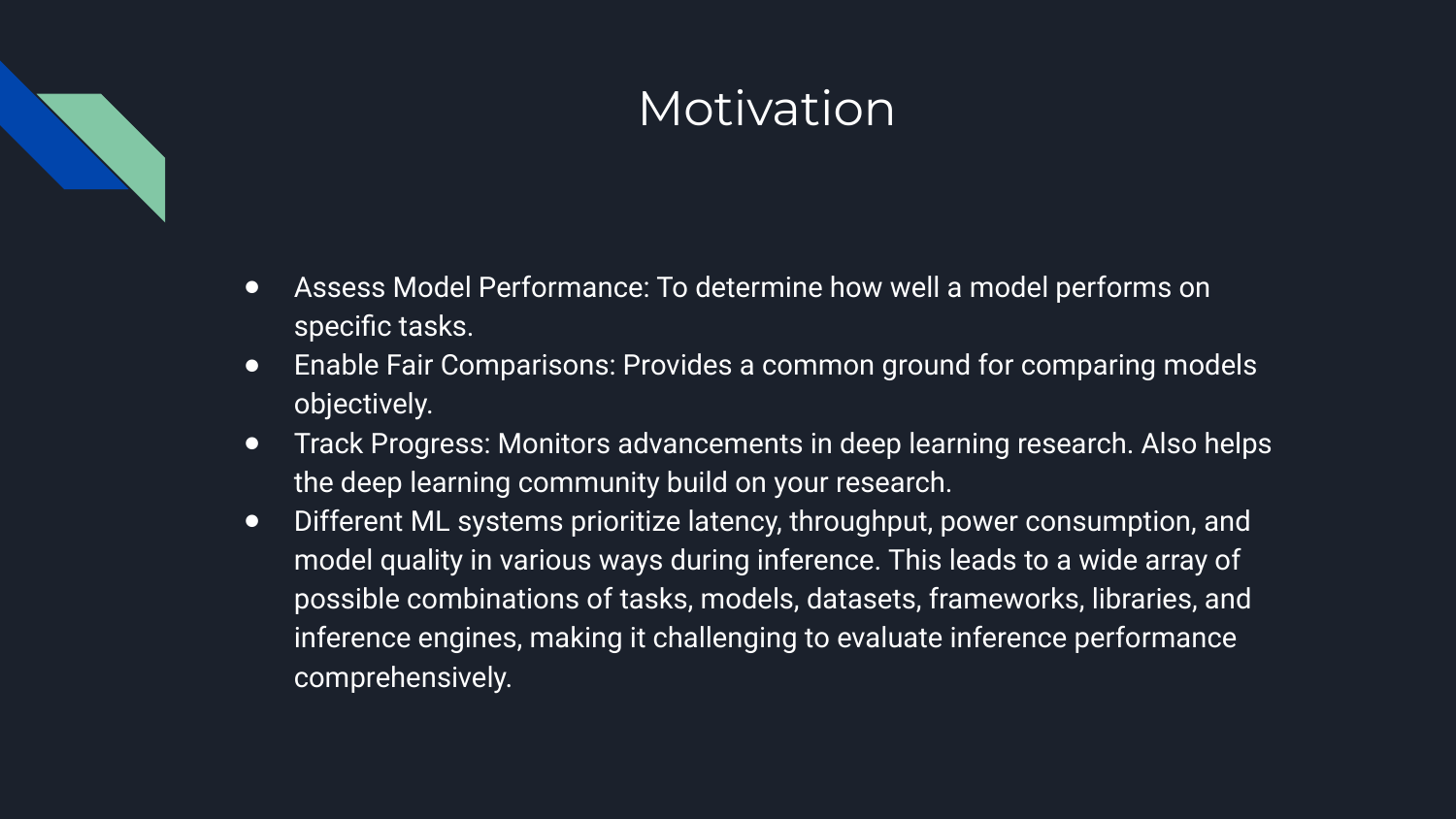

# Motivation
Assess Model Performance: To determine how well a model performs on specific tasks.
Enable Fair Comparisons: Provides a common ground for comparing models objectively.
Track Progress: Monitors advancements in deep learning research. Also helps the deep learning community build on your research.
Different ML systems prioritize latency, throughput, power consumption, and model quality in various ways during inference. This leads to a wide array of possible combinations of tasks, models, datasets, frameworks, libraries, and inference engines, making it challenging to evaluate inference performance comprehensively.